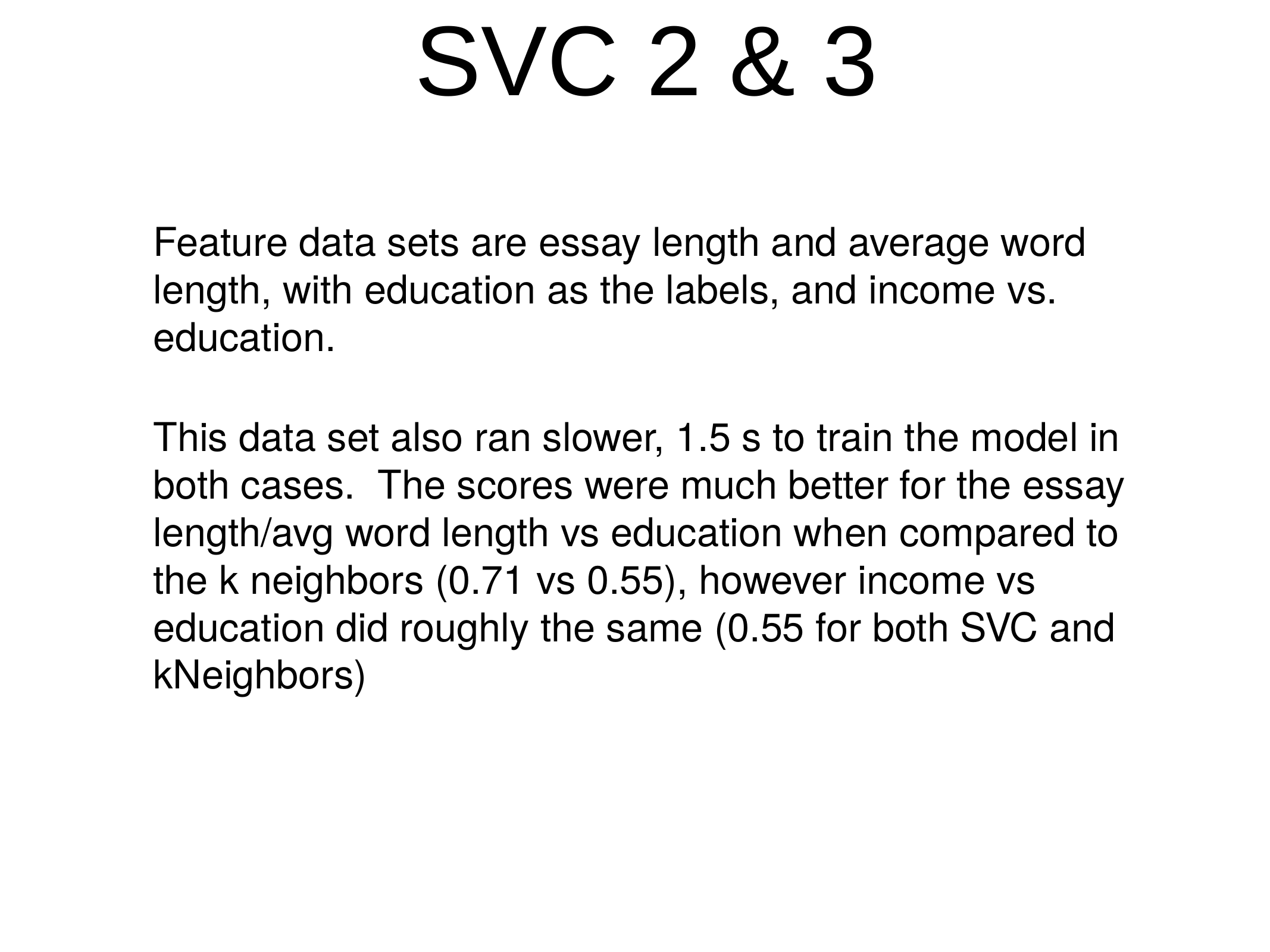

# SVC 2 & 3
Feature data sets are essay length and average word length, with education as the labels, and income vs. education.
This data set also ran slower, 1.5 s to train the model in both cases.  The scores were much better for the essay length/avg word length vs education when compared to the k neighbors (0.71 vs 0.55), however income vs education did roughly the same (0.55 for both SVC and kNeighbors)